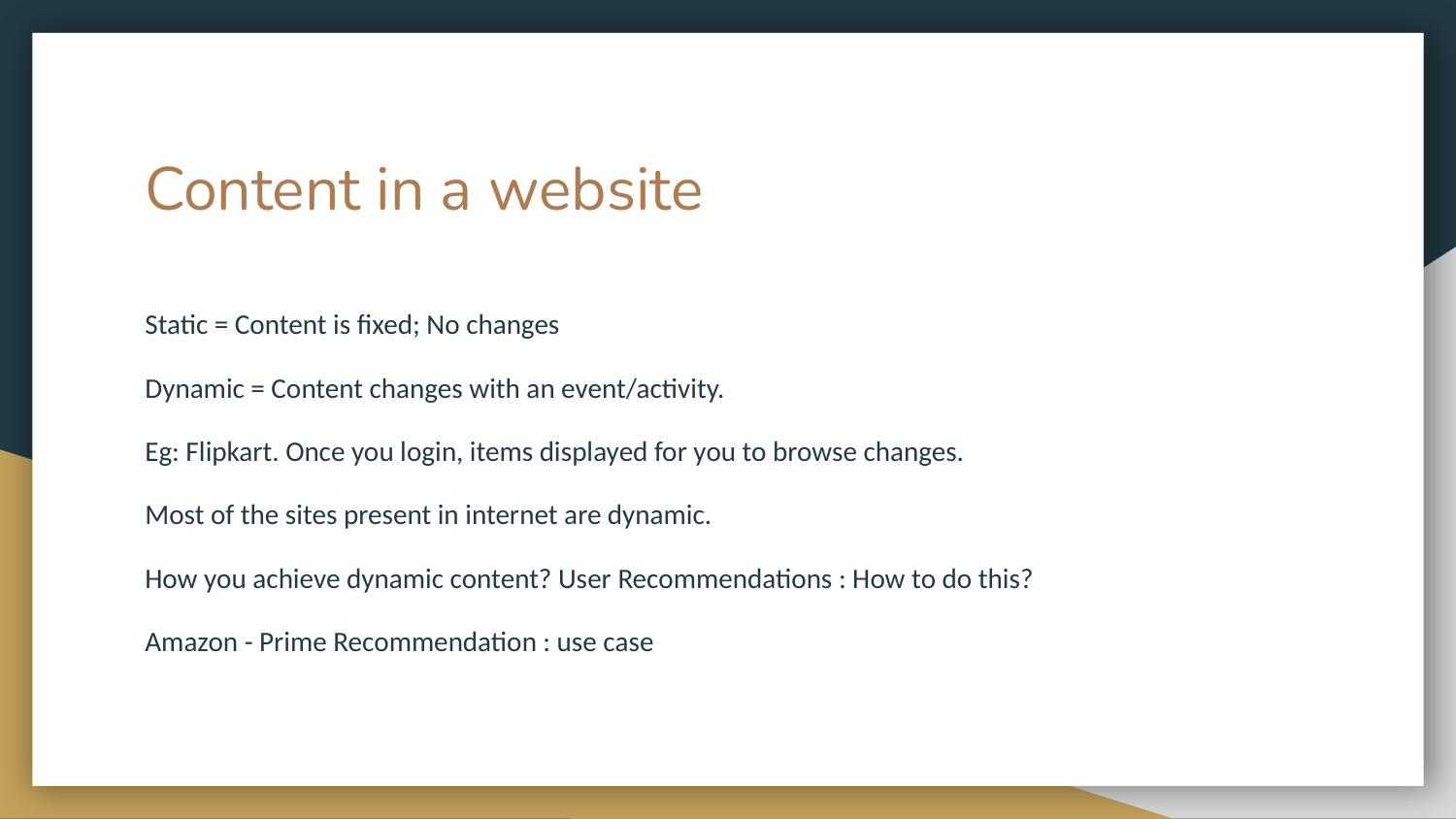

# Content in a website
Static = Content is fixed; No changes
Dynamic = Content changes with an event/activity.
Eg: Flipkart. Once you login, items displayed for you to browse changes.
Most of the sites present in internet are dynamic.
How you achieve dynamic content? User Recommendations : How to do this?
Amazon - Prime Recommendation : use case